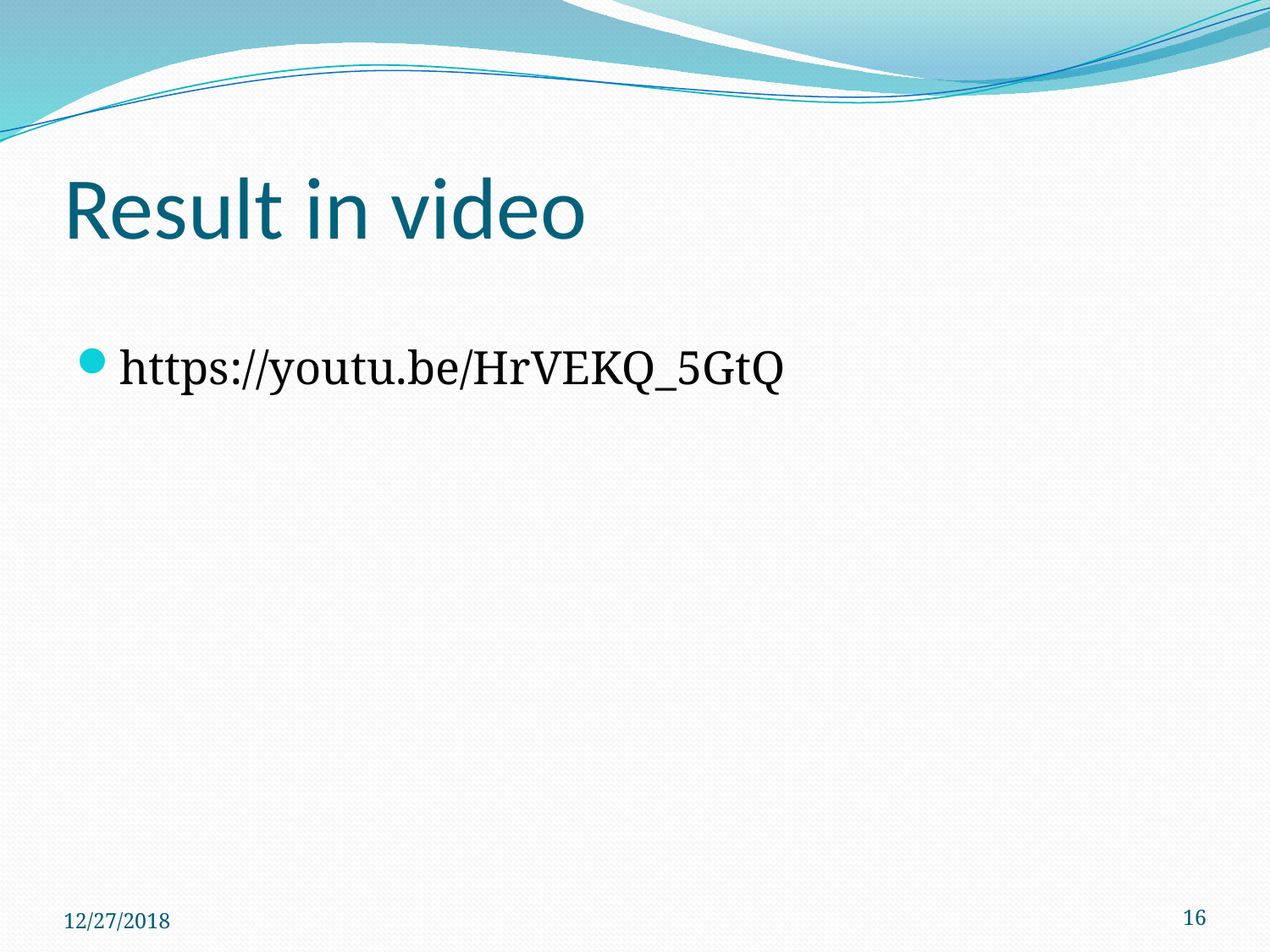

# Result in video

https://youtu.be/HrVEKQ_5GtQ
12/27/2018
16